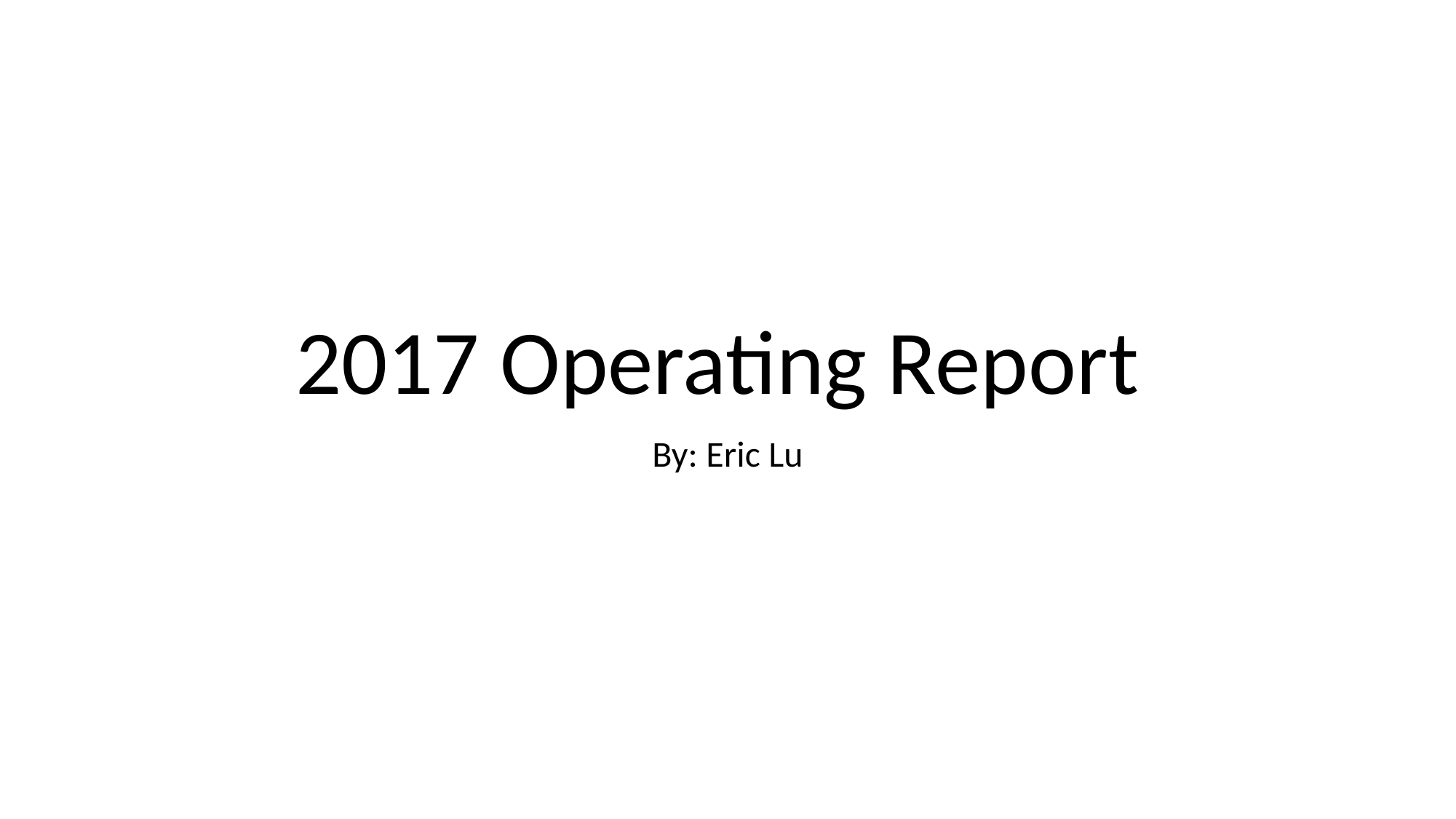

# 2017 Operating Report
By: Eric Lu